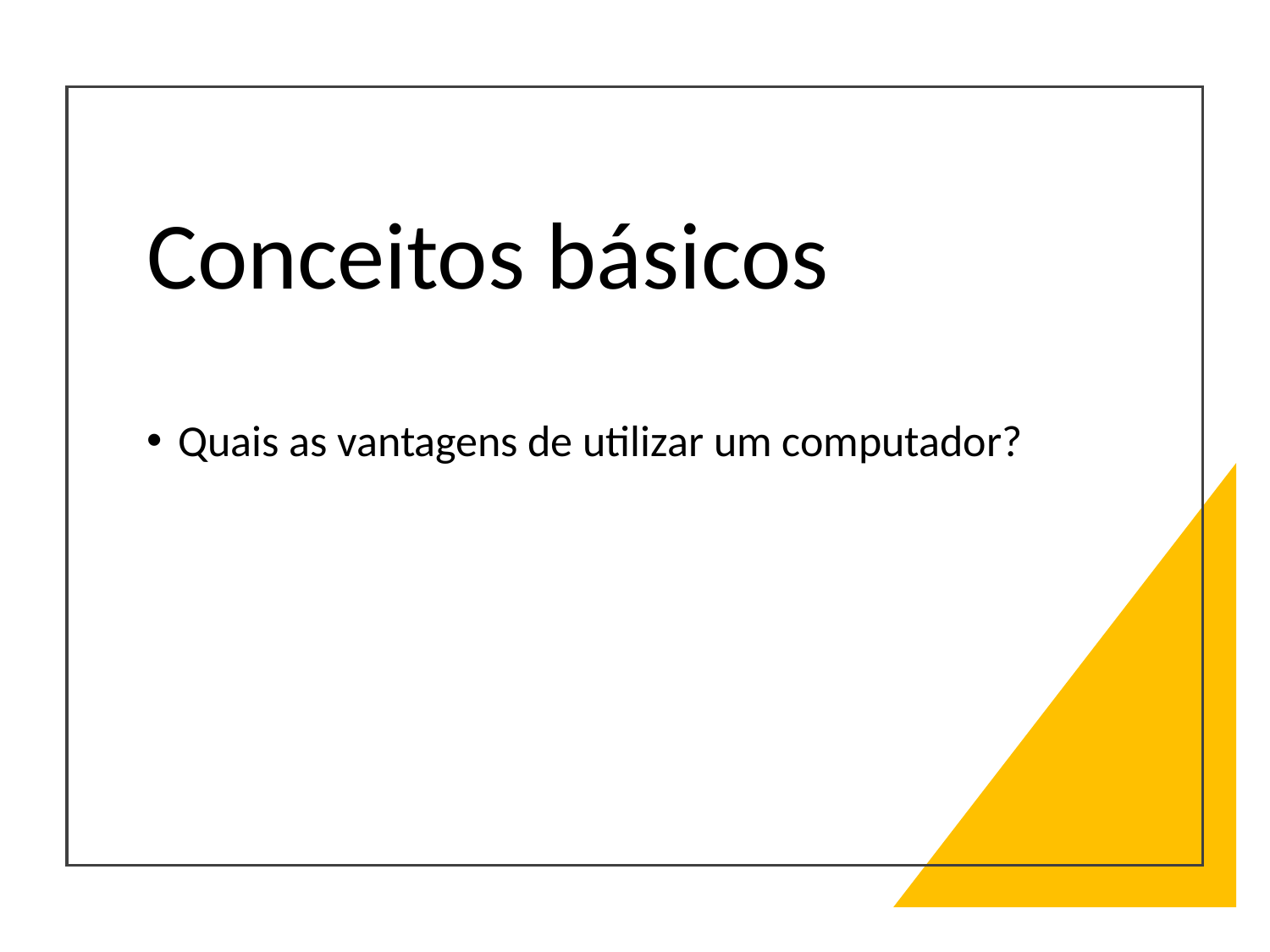

# Conceitos básicos
Quais as vantagens de utilizar um computador?